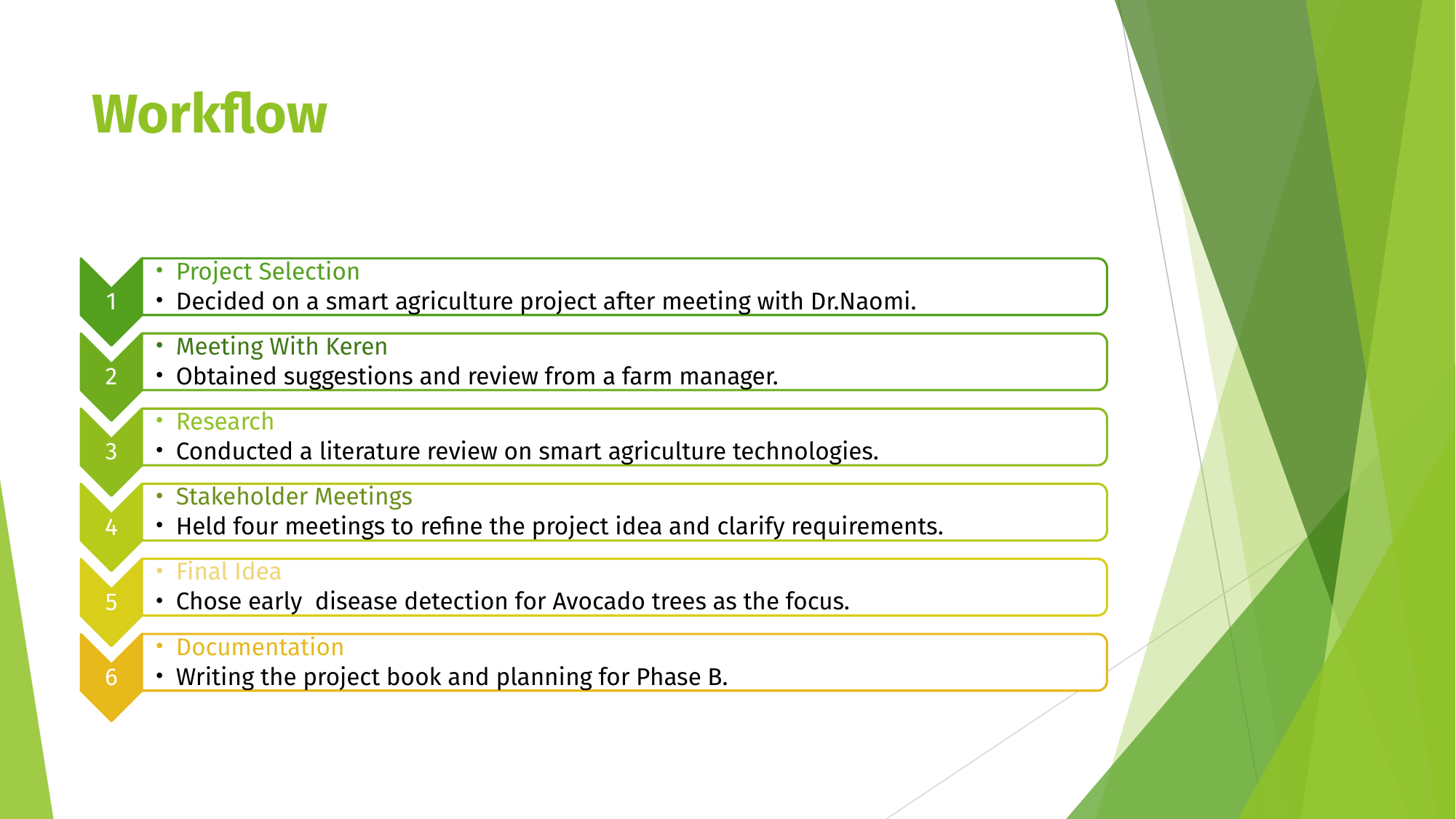

# Workflow

Project Selection
Decided on a smart agriculture project after meeting with Dr.Naomi.

1
Meeting With Keren
Obtained suggestions and review from a farm manager.

2
Research
Conducted a literature review on smart agriculture technologies.

3
Stakeholder Meetings
Held four meetings to refine the project idea and clarify requirements.

4
Final Idea
Chose early  disease detection for Avocado trees as the focus.

5
Documentation
Writing the project book and planning for Phase B.

6